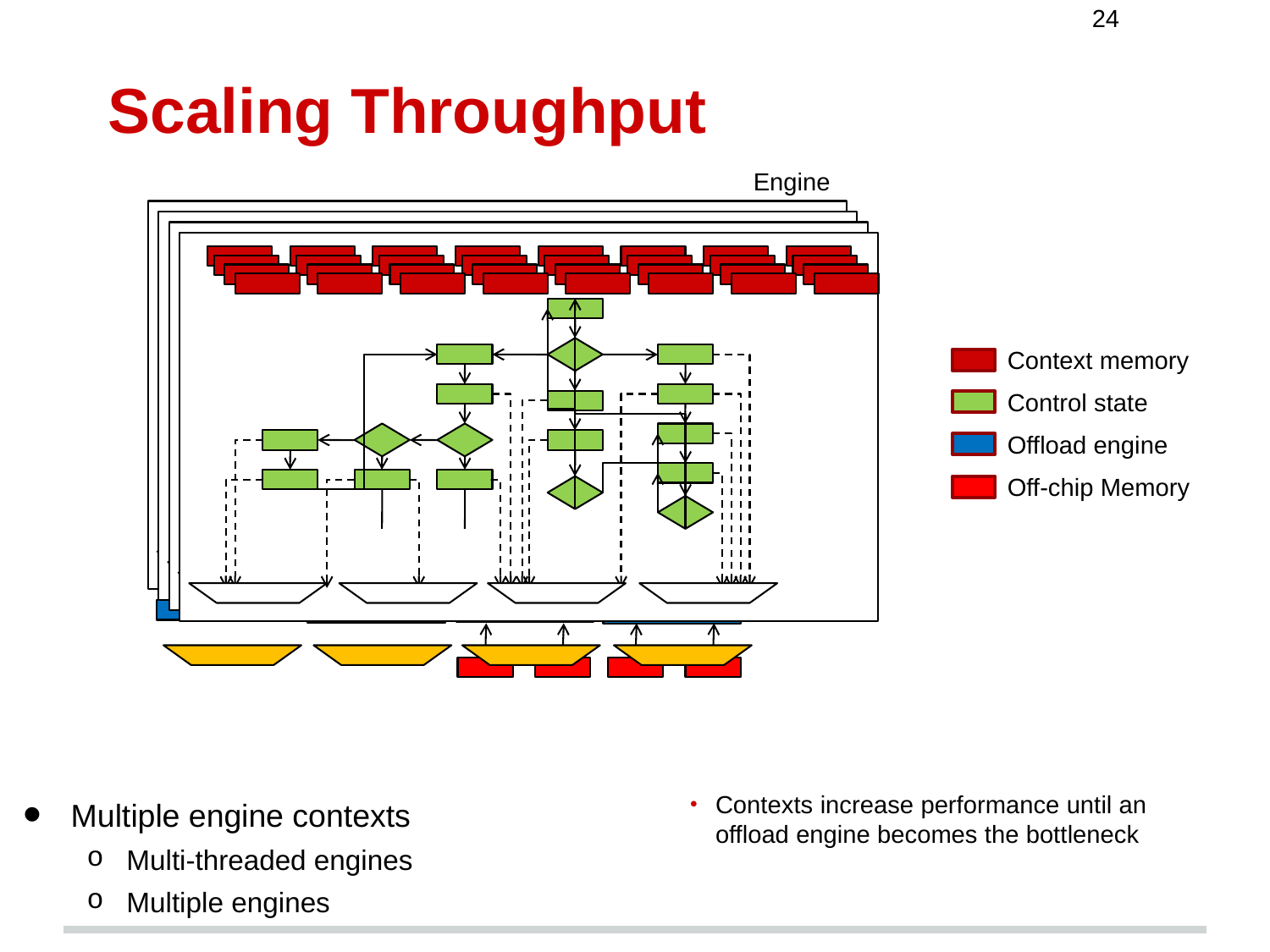

24
# Scaling Throughput
Engine

Context memory

Control state

Offload engine

Off-chip Memory

Multiple engine contexts
Multi-threaded engines
Multiple engines
Contexts increase performance until an offload engine becomes the bottleneck